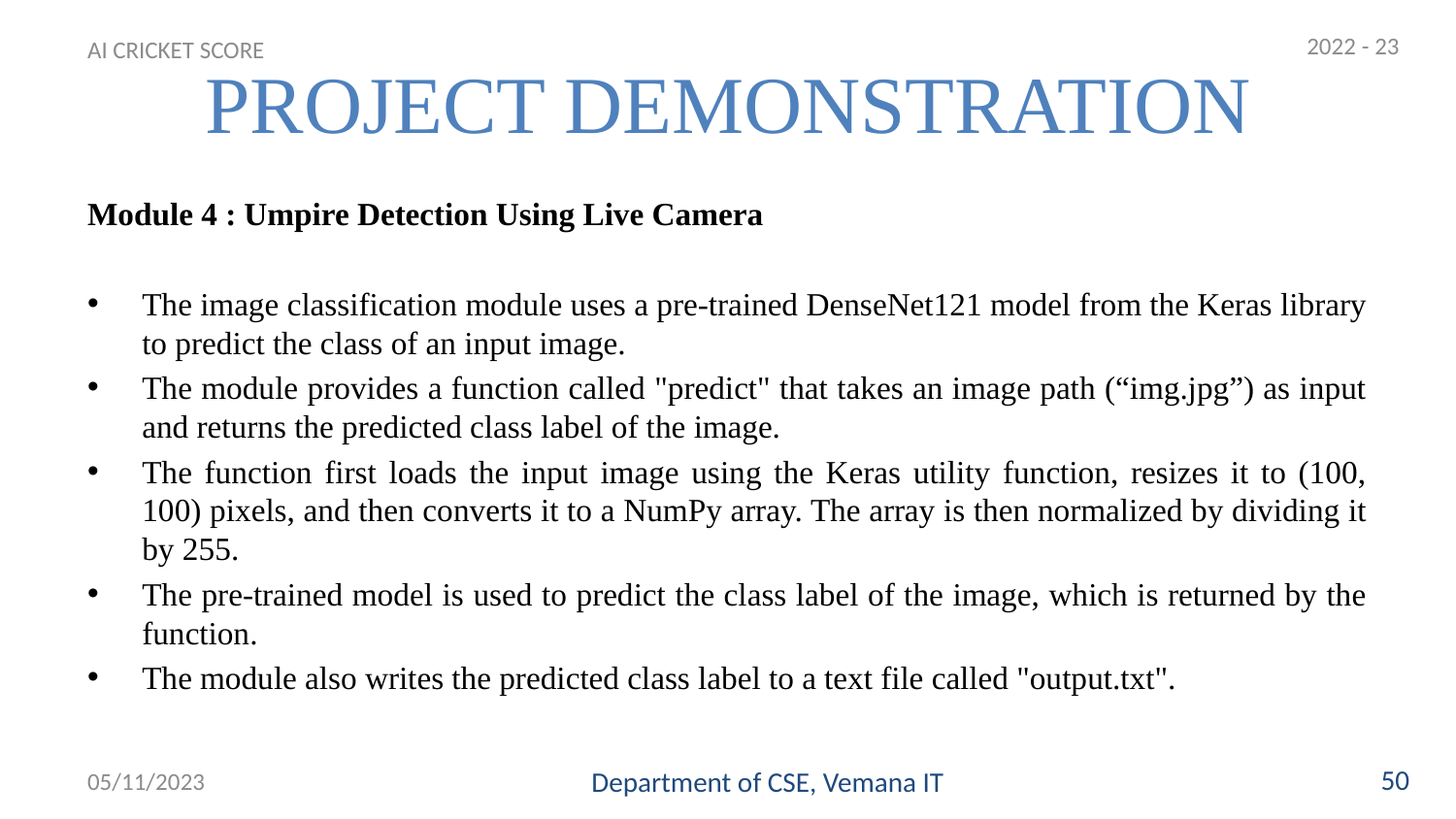

2022 - 23
# PROJECT DEMONSTRATION
AI CRICKET SCORE
Module 4 : Umpire Detection Using Live Camera

The image classification module uses a pre-trained DenseNet121 model from the Keras library to predict the class of an input image.
The module provides a function called "predict" that takes an image path (“img.jpg”) as input and returns the predicted class label of the image.
The function first loads the input image using the Keras utility function, resizes it to (100, 100) pixels, and then converts it to a NumPy array. The array is then normalized by dividing it by 255.
The pre-trained model is used to predict the class label of the image, which is returned by the function.
The module also writes the predicted class label to a text file called "output.txt".
50
05/11/2023
Department of CSE, Vemana IT
50